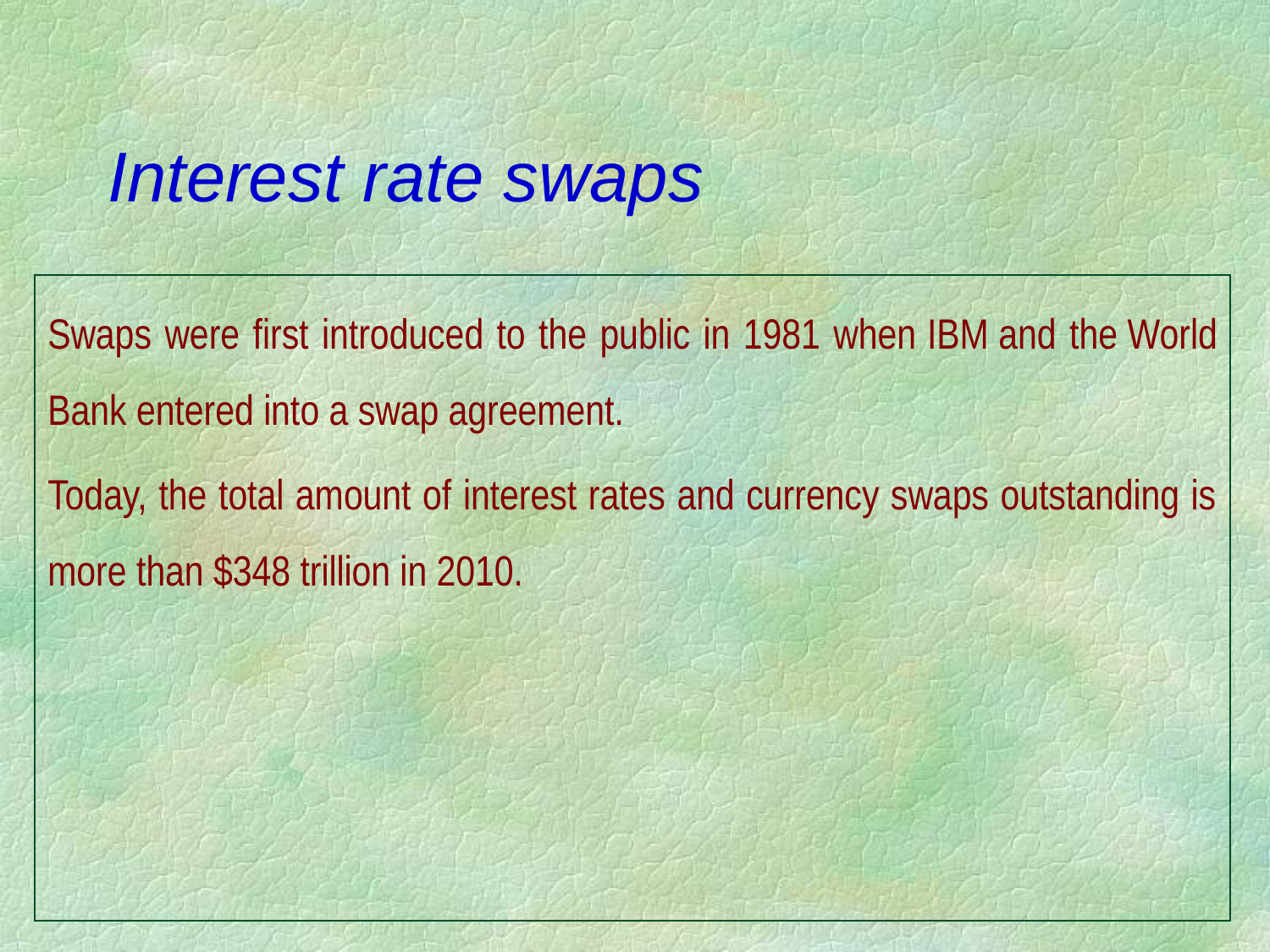

# Interest rate swaps
Swaps were first introduced to the public in 1981 when IBM and the World Bank entered into a swap agreement.
Today, the total amount of interest rates and currency swaps outstanding is more than $348 trillion in 2010.